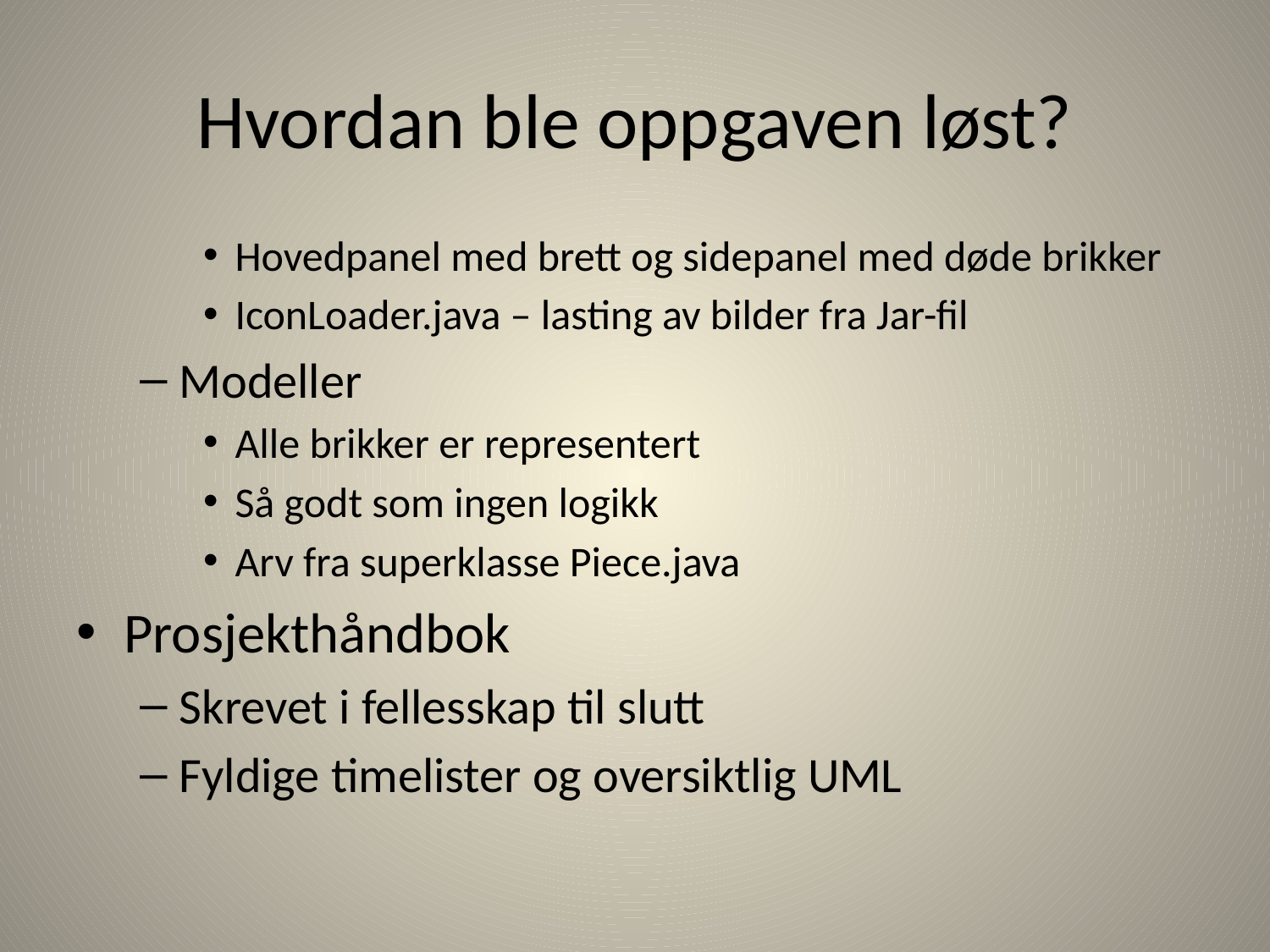

# Hvordan ble oppgaven løst?
Hovedpanel med brett og sidepanel med døde brikker
IconLoader.java – lasting av bilder fra Jar-fil
Modeller
Alle brikker er representert
Så godt som ingen logikk
Arv fra superklasse Piece.java
Prosjekthåndbok
Skrevet i fellesskap til slutt
Fyldige timelister og oversiktlig UML